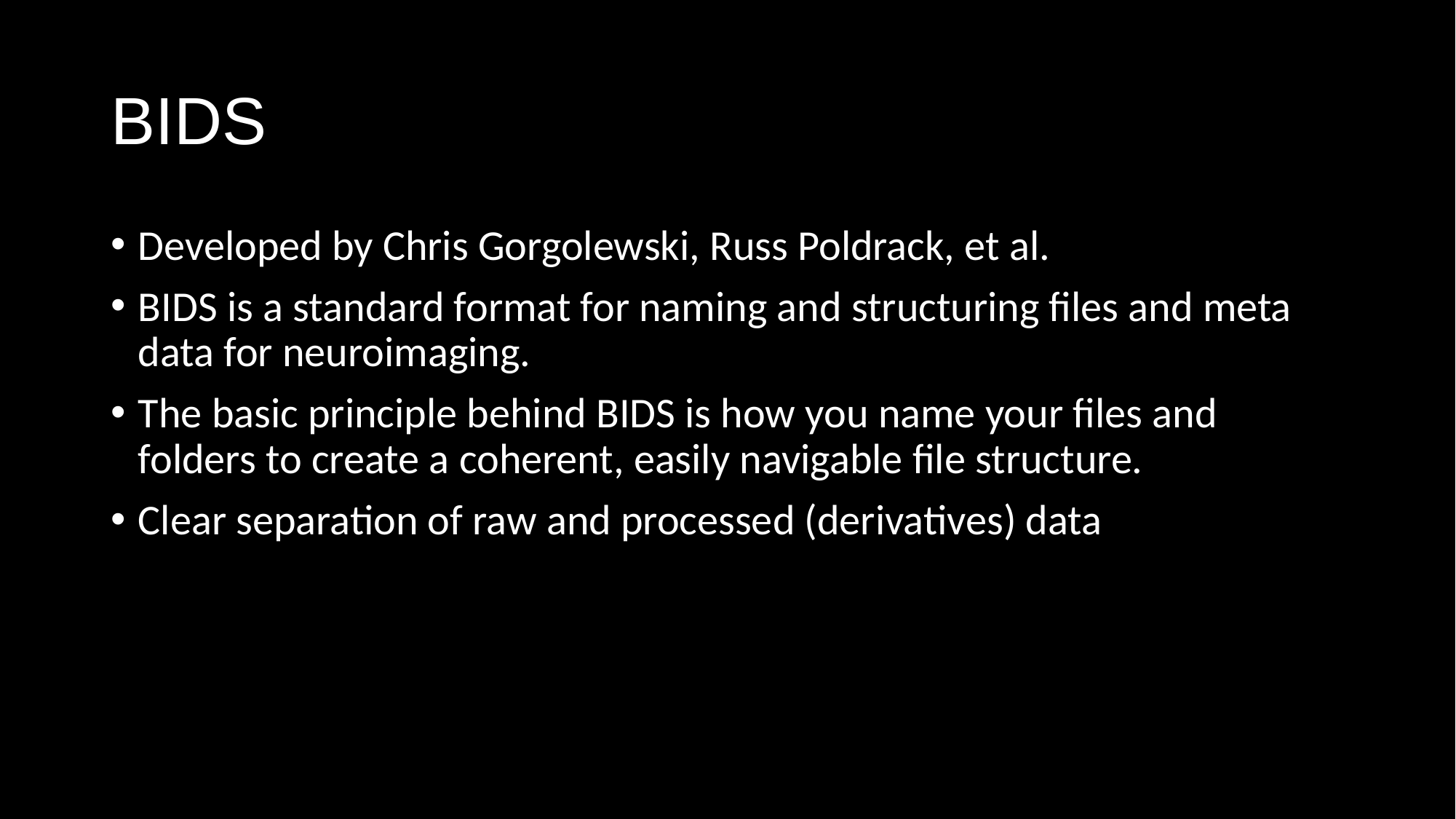

# BIDS
Developed by Chris Gorgolewski, Russ Poldrack, et al.
BIDS is a standard format for naming and structuring files and meta data for neuroimaging.
The basic principle behind BIDS is how you name your files and folders to create a coherent, easily navigable file structure.
Clear separation of raw and processed (derivatives) data